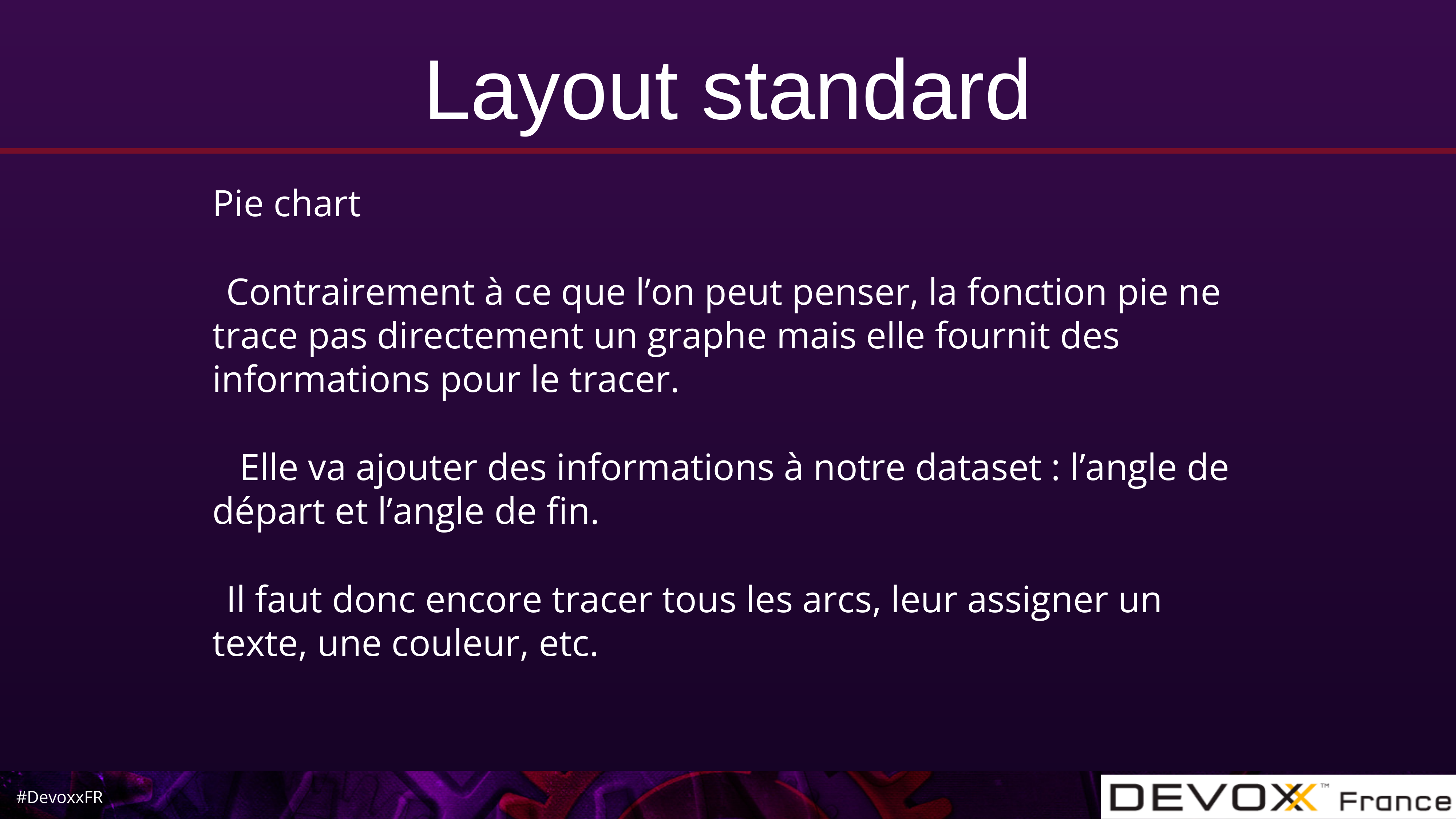

# Layout standard
Pie chart
Contrairement à ce que l’on peut penser, la fonction pie ne trace pas directement un graphe mais elle fournit des informations pour le tracer.
Elle va ajouter des informations à notre dataset : l’angle de départ et l’angle de fin.
Il faut donc encore tracer tous les arcs, leur assigner un texte, une couleur, etc.